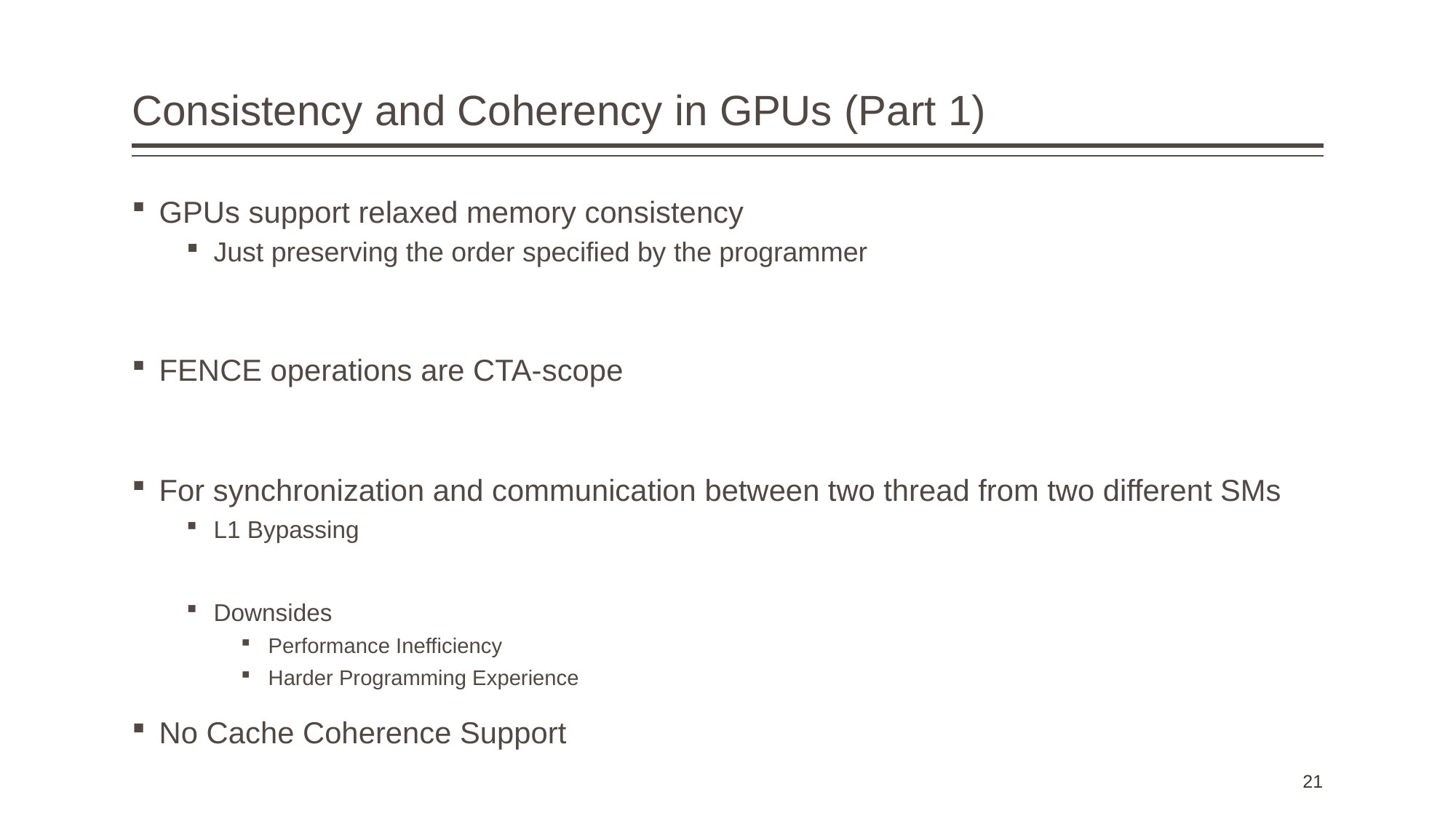

# Consistency and Coherency in GPUs (Part 1)
GPUs support relaxed memory consistency
Just preserving the order specified by the programmer

FENCE operations are CTA-scope

For synchronization and communication between two thread from two different SMs
L1 Bypassing

Downsides
Performance Inefficiency
Harder Programming Experience
No Cache Coherence Support
21